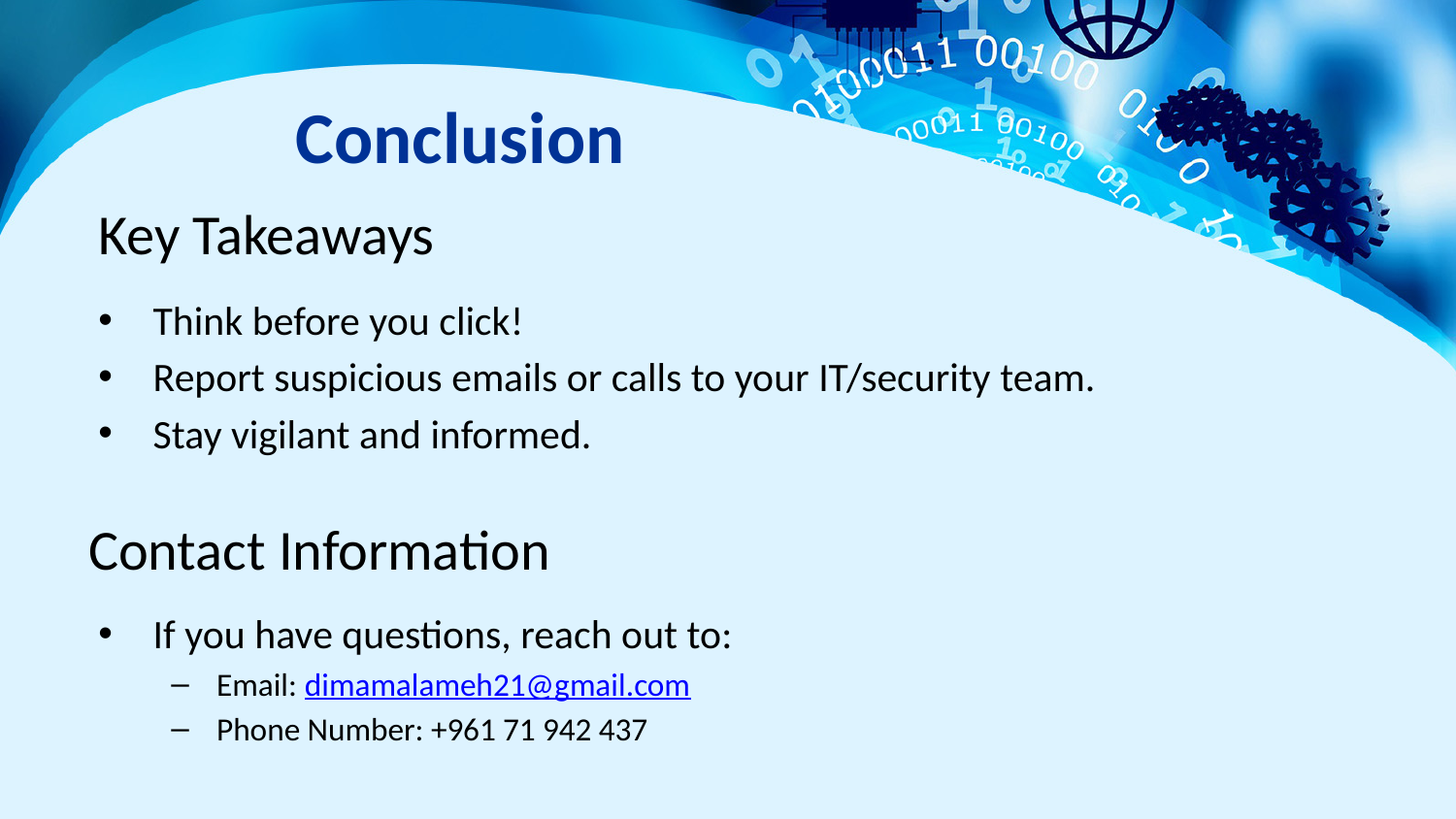

Conclusion
Key Takeaways
Think before you click!
Report suspicious emails or calls to your IT/security team.
Stay vigilant and informed.
Contact Information

If you have questions, reach out to:
Email: dimamalameh21@gmail.com
Phone Number: +961 71 942 437